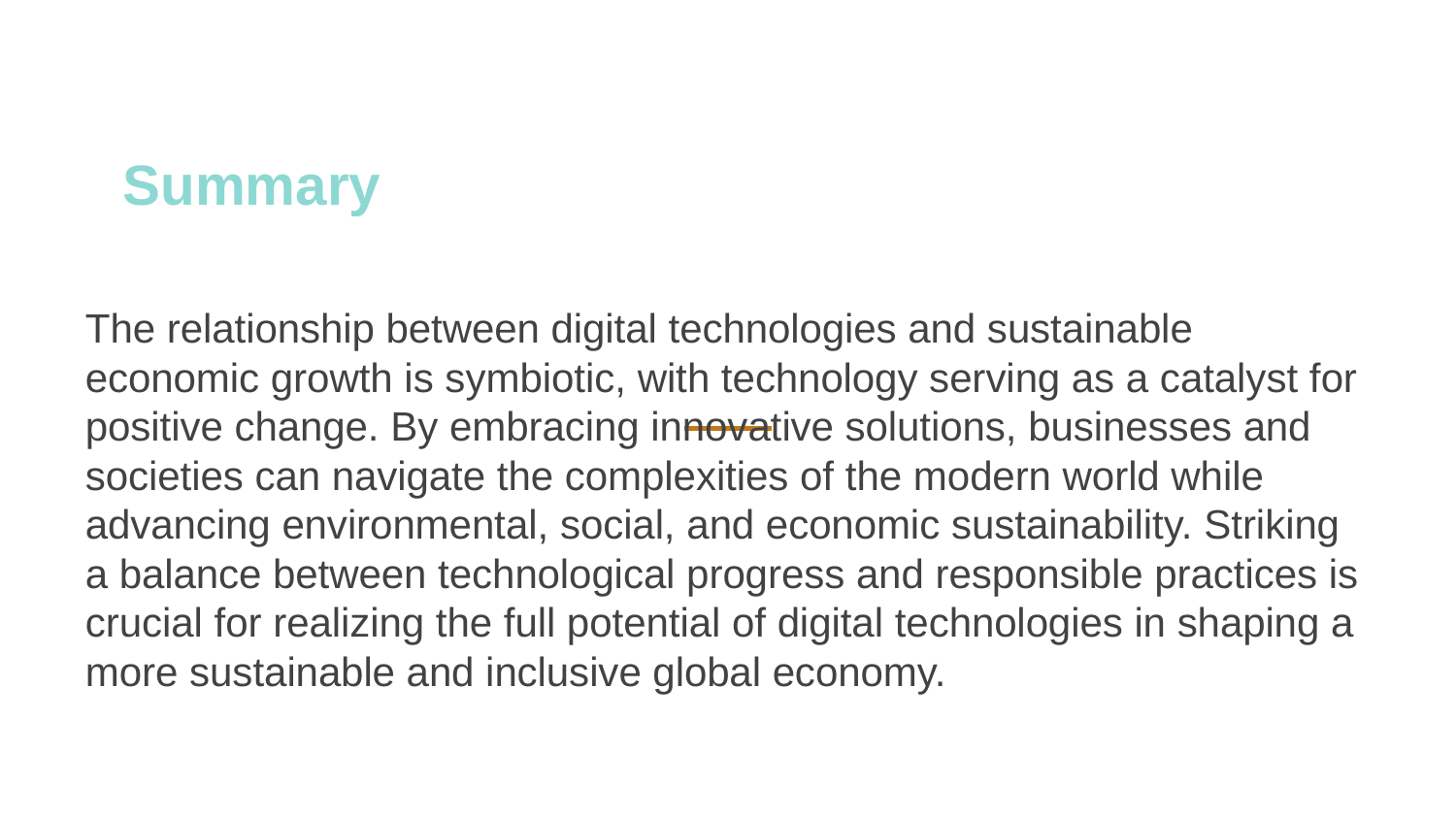

Summary

The relationship between digital technologies and sustainable economic growth is symbiotic, with technology serving as a catalyst for positive change. By embracing innovative solutions, businesses and societies can navigate the complexities of the modern world while advancing environmental, social, and economic sustainability. Striking a balance between technological progress and responsible practices is crucial for realizing the full potential of digital technologies in shaping a more sustainable and inclusive global economy.